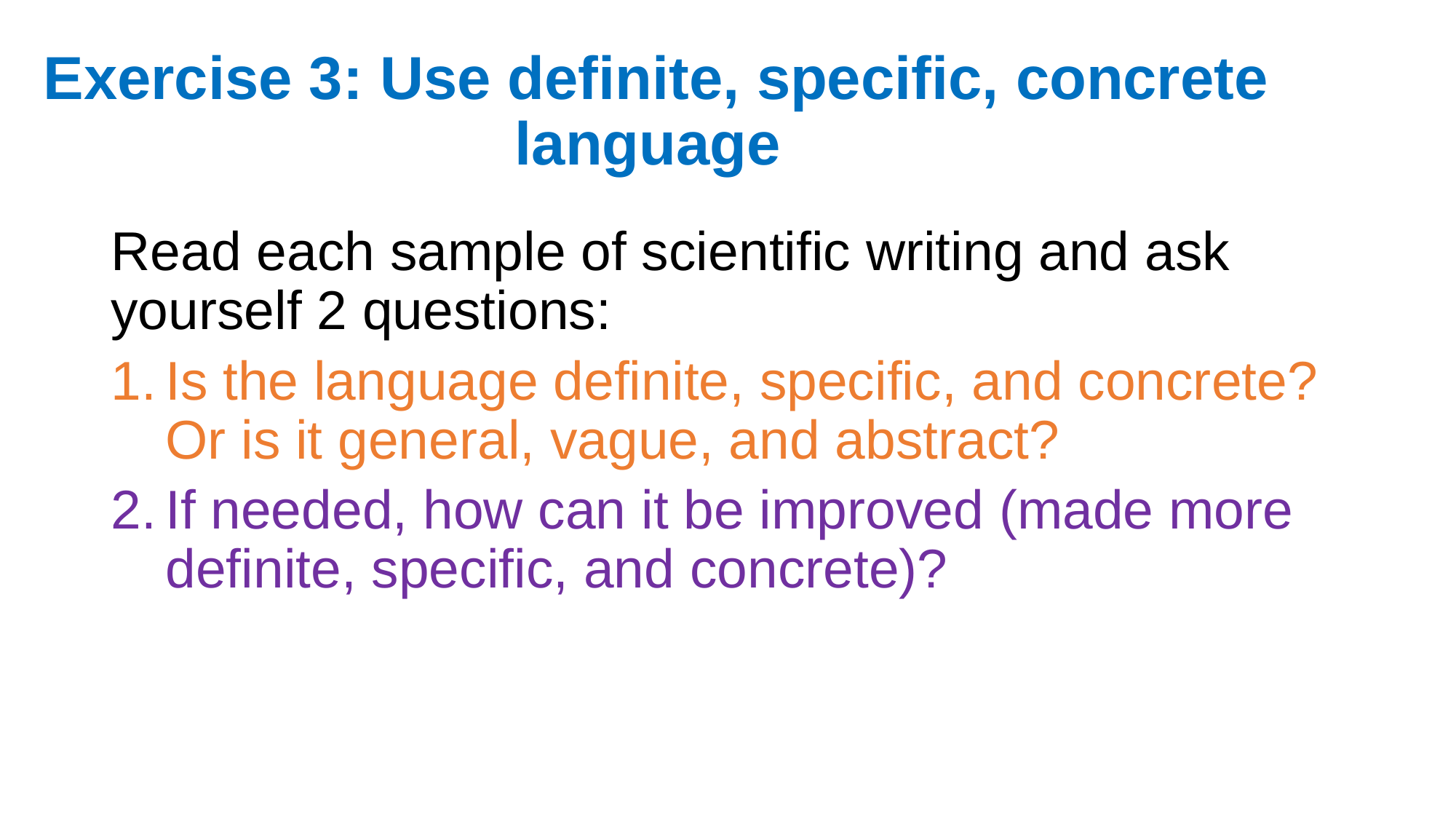

# Exercise 3: Use definite, specific, concrete language
Read each sample of scientific writing and ask yourself 2 questions:
Is the language definite, specific, and concrete? Or is it general, vague, and abstract?
If needed, how can it be improved (made more definite, specific, and concrete)?